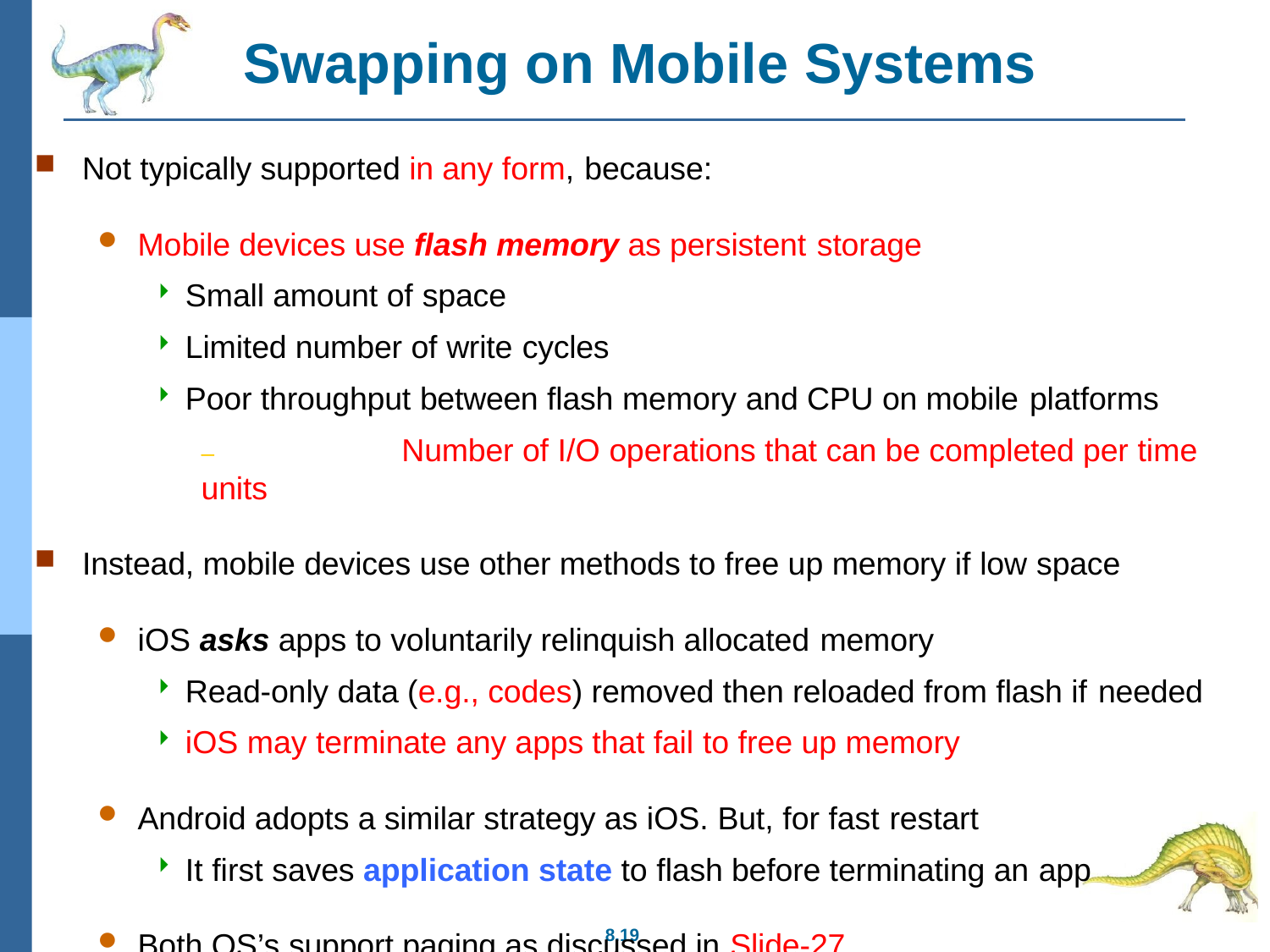

# Swapping on Mobile Systems
Not typically supported in any form, because:

Mobile devices use flash memory as persistent storage
Small amount of space
Limited number of write cycles
Poor throughput between flash memory and CPU on mobile platforms
–	Number of I/O operations that can be completed per time units

Instead, mobile devices use other methods to free up memory if low space

iOS asks apps to voluntarily relinquish allocated memory
Read-only data (e.g., codes) removed then reloaded from flash if needed
iOS may terminate any apps that fail to free up memory

Android adopts a similar strategy as iOS. But, for fast restart
It first saves application state to flash before terminating an app

Both OS’s support paging as discussed in Slide-27

8.19